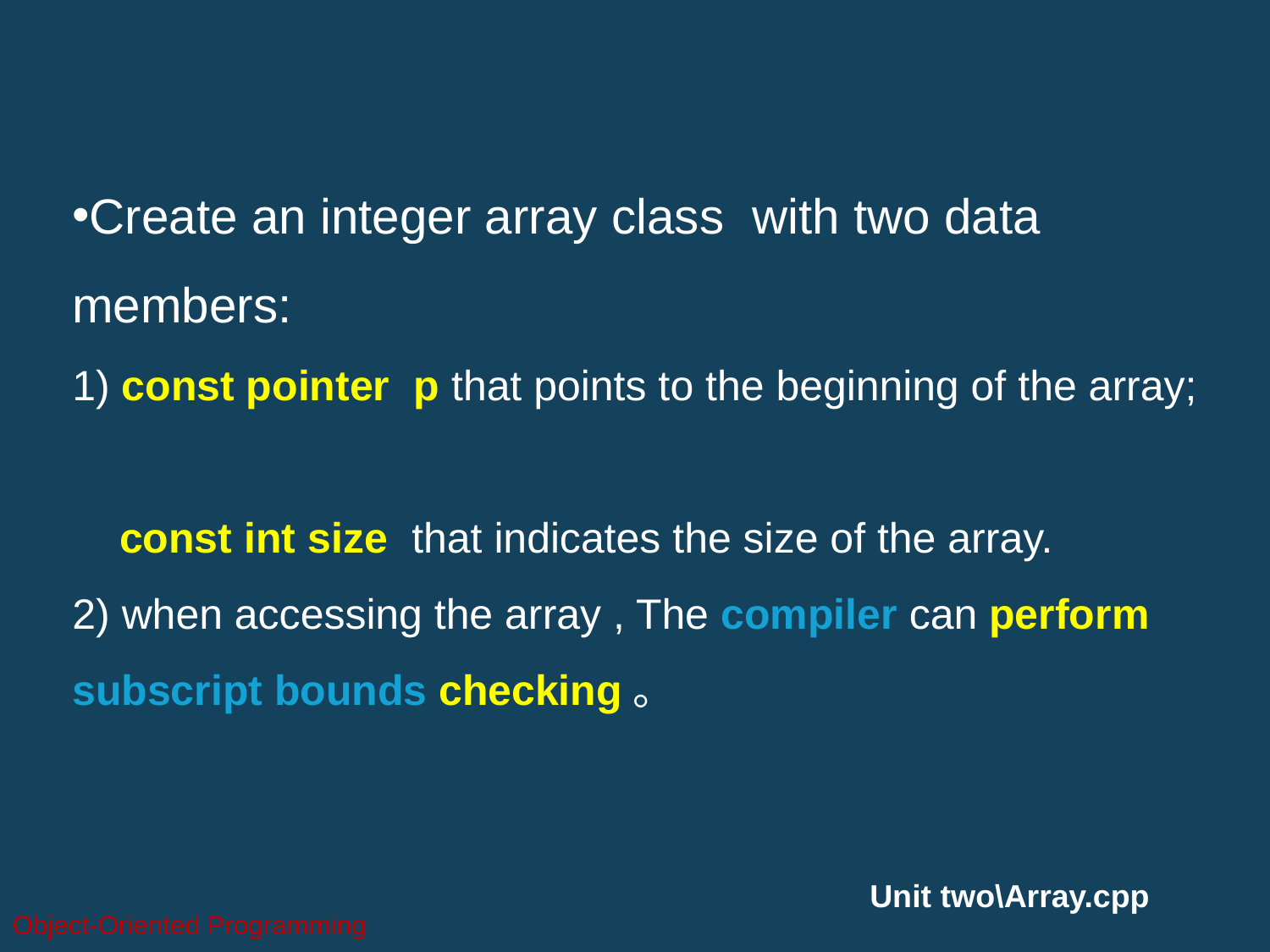

Create an integer array class  with two data members:
1) const pointer  p that points to the beginning of the array;
    const int size  that indicates the size of the array.
2) when accessing the array , The compiler can perform subscript bounds checking。
Unit two\Array.cpp
Object-Oriented Programming